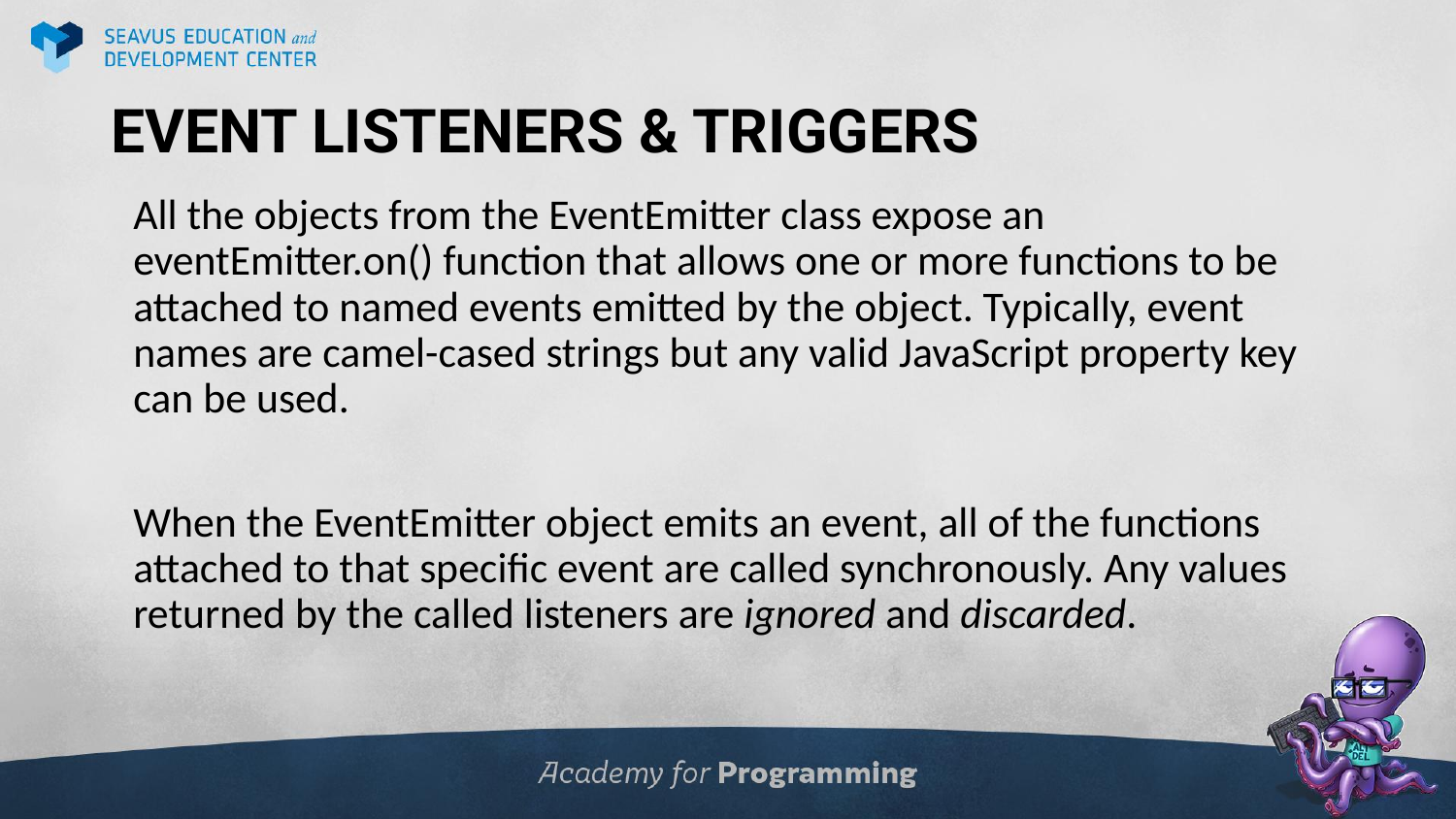

# EVENT LISTENERS & TRIGGERS
All the objects from the EventEmitter class expose an eventEmitter.on() function that allows one or more functions to be attached to named events emitted by the object. Typically, event names are camel-cased strings but any valid JavaScript property key can be used.

When the EventEmitter object emits an event, all of the functions attached to that specific event are called synchronously. Any values returned by the called listeners are ignored and discarded.